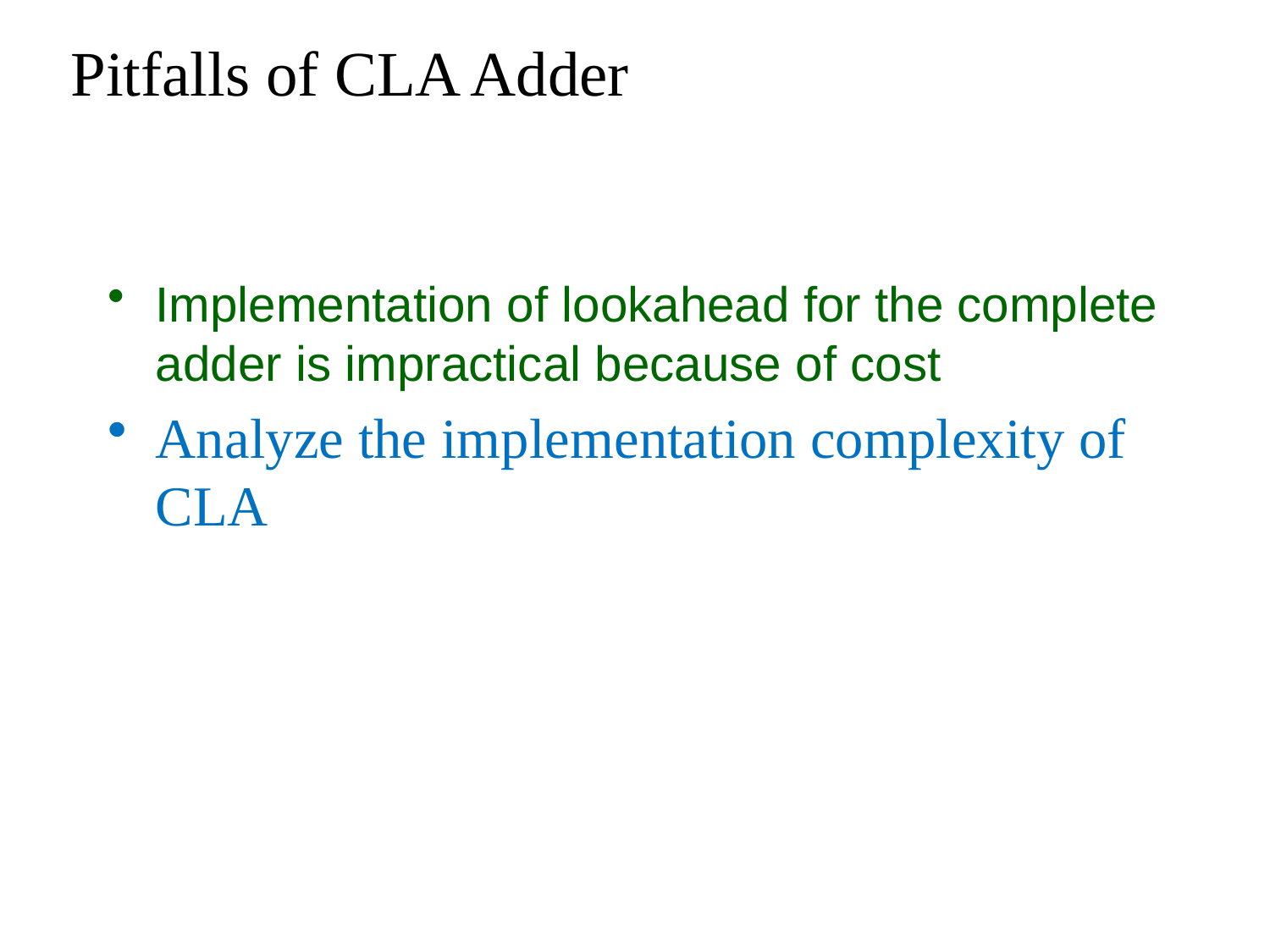

Pitfalls of CLA Adder
# Implementation of lookahead for the complete adder is impractical because of cost
Analyze the implementation complexity of CLA